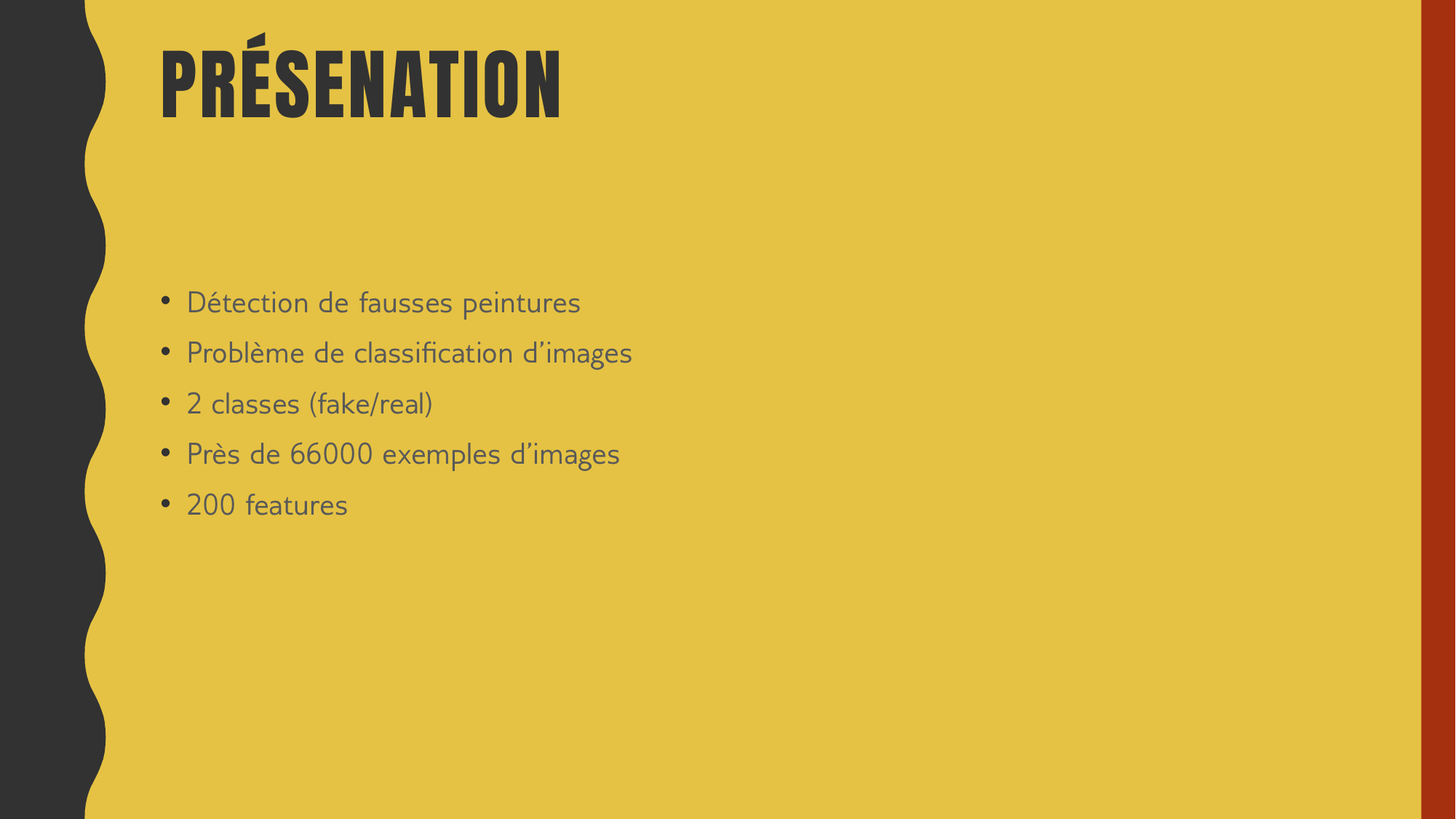

# Présenation
Détection de fausses peintures
Problème de classification d’images
2 classes (fake/real)
Près de 66000 exemples d’images
200 features